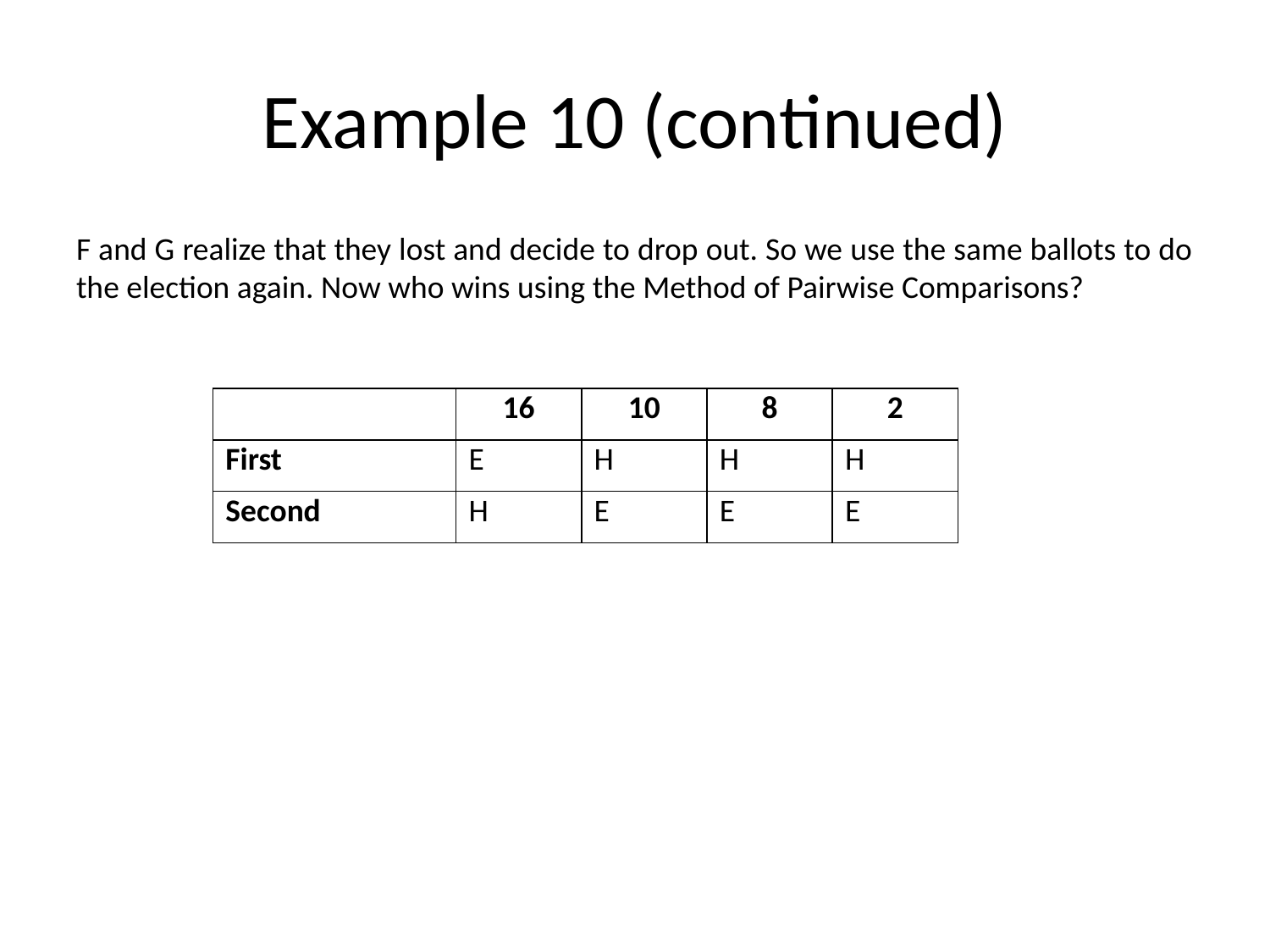

# Example 10 (continued)
F and G realize that they lost and decide to drop out. So we use the same ballots to do the election again. Now who wins using the Method of Pairwise Comparisons?
|  | 16 | 10 | 8 | 2 |
| --- | --- | --- | --- | --- |
| First | E | H | H | H |
| Second | H | E | E | E |